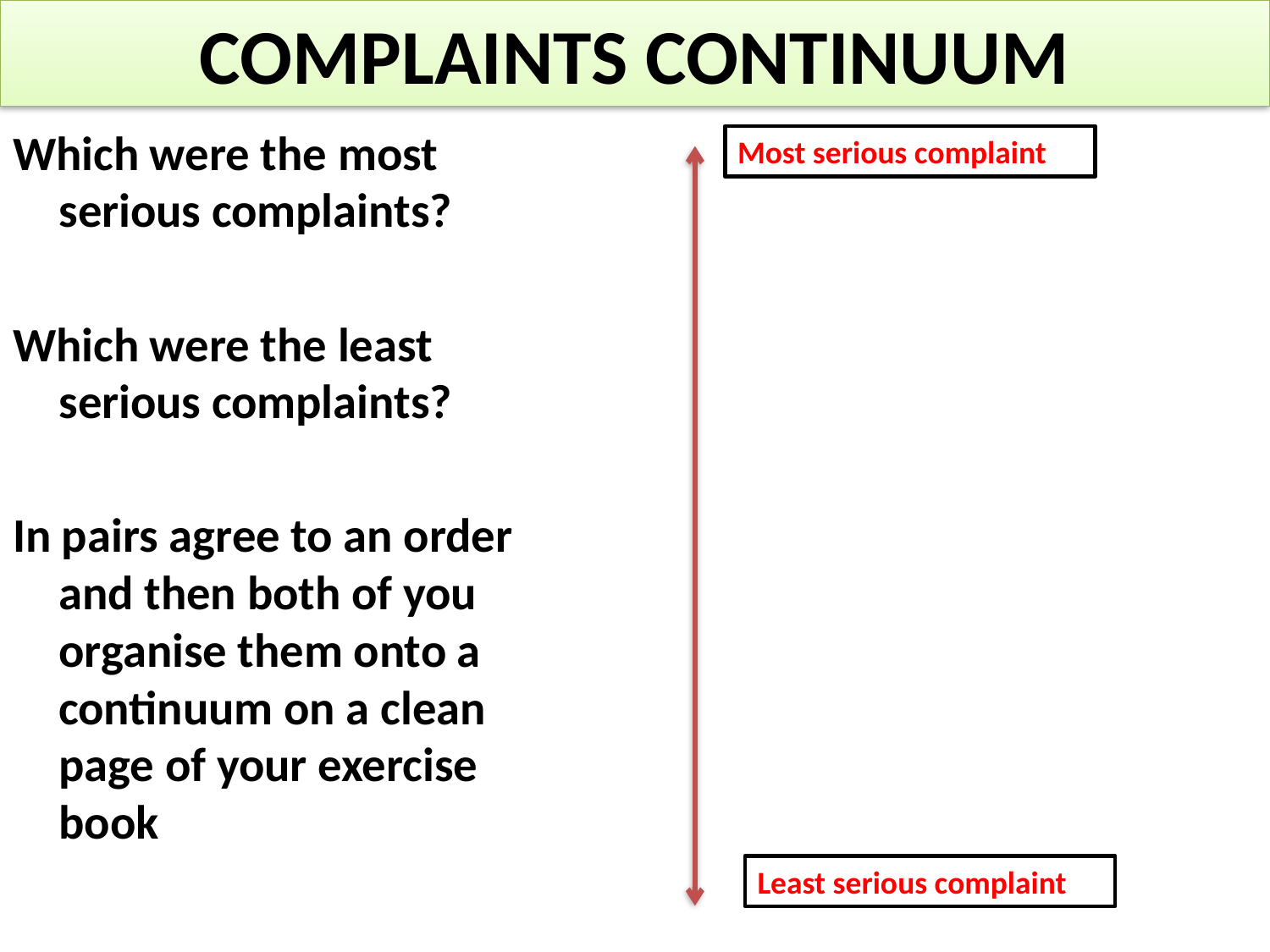

# COMPLAINTS CONTINUUM
Which were the most serious complaints?

Which were the least serious complaints?

In pairs agree to an order and then both of you organise them onto a continuum on a clean page of your exercise book
Most serious complaint
Least serious complaint